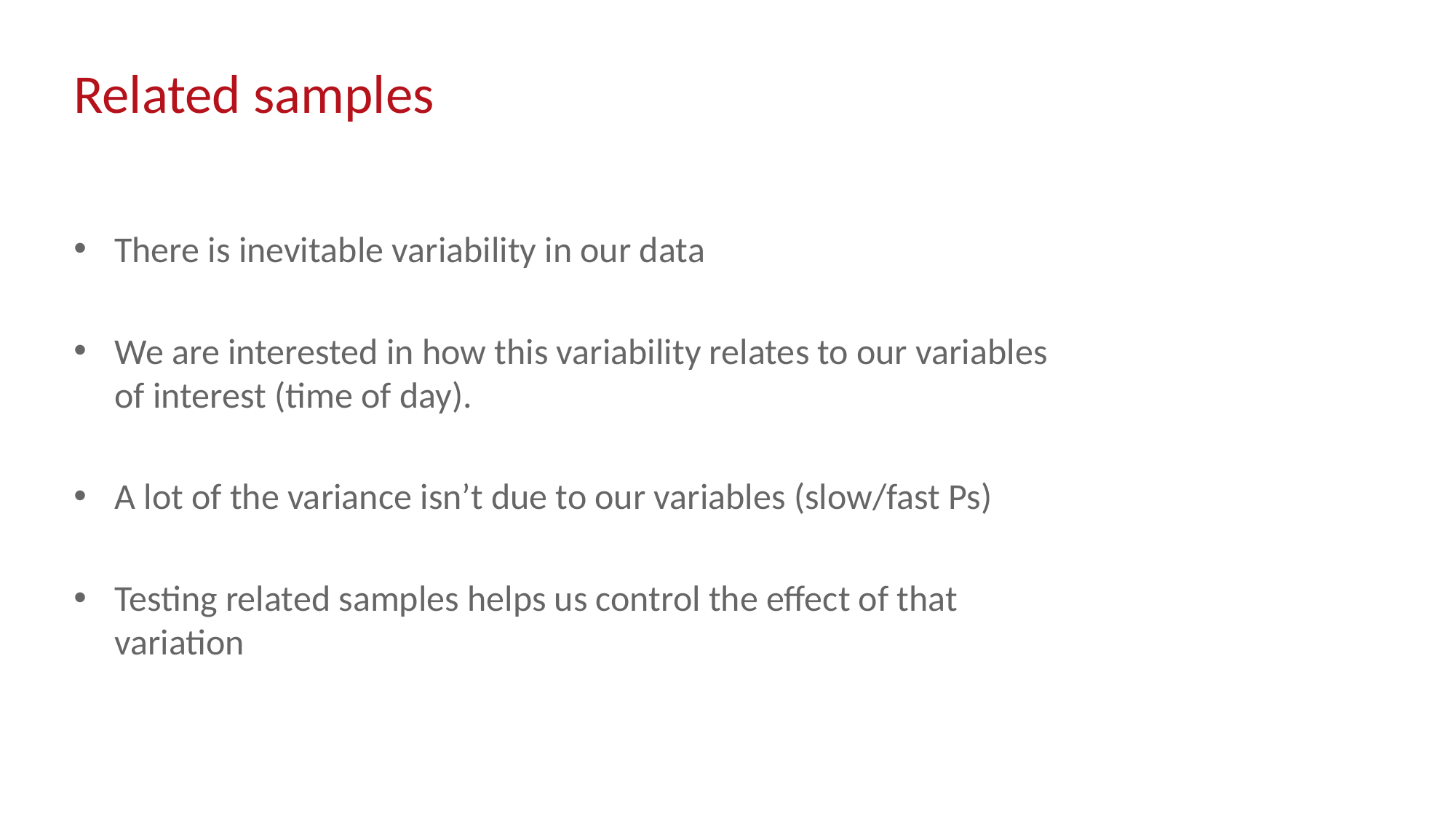

# Related samples
There is inevitable variability in our data

We are interested in how this variability relates to our variables of interest (time of day).

A lot of the variance isn’t due to our variables (slow/fast Ps)

Testing related samples helps us control the effect of that variation